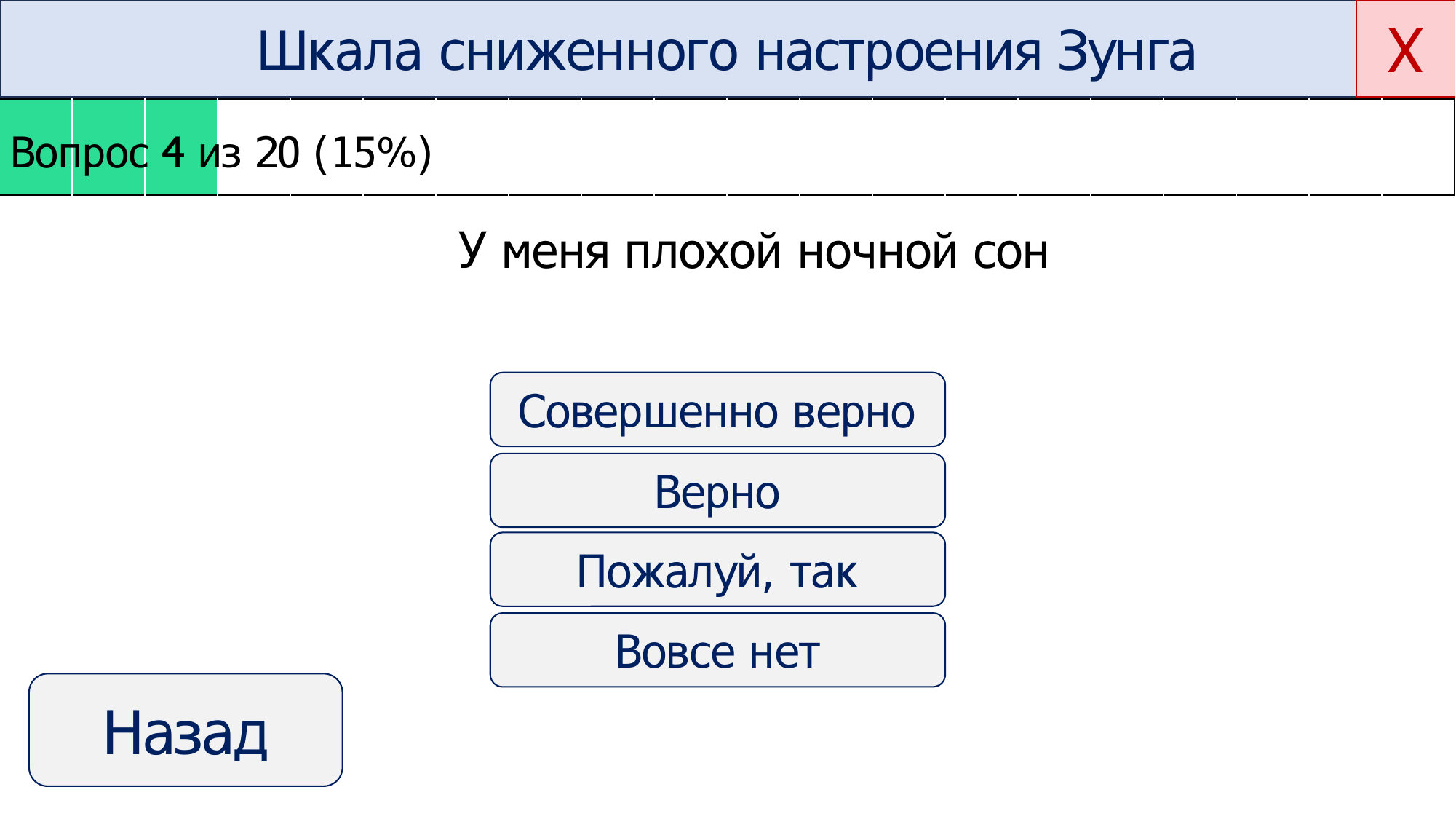

Х
Шкала сниженного настроения Зунга
Вопрос 4 из 20 (15%)
|  |  |  |  |  |  |  |  |  |  |  |  |  |  |  |  |  |  |  |  |
| --- | --- | --- | --- | --- | --- | --- | --- | --- | --- | --- | --- | --- | --- | --- | --- | --- | --- | --- | --- |
У меня плохой ночной сон
Совершенно верно
Верно
Пожалуй, так
Вовсе нет
Назад